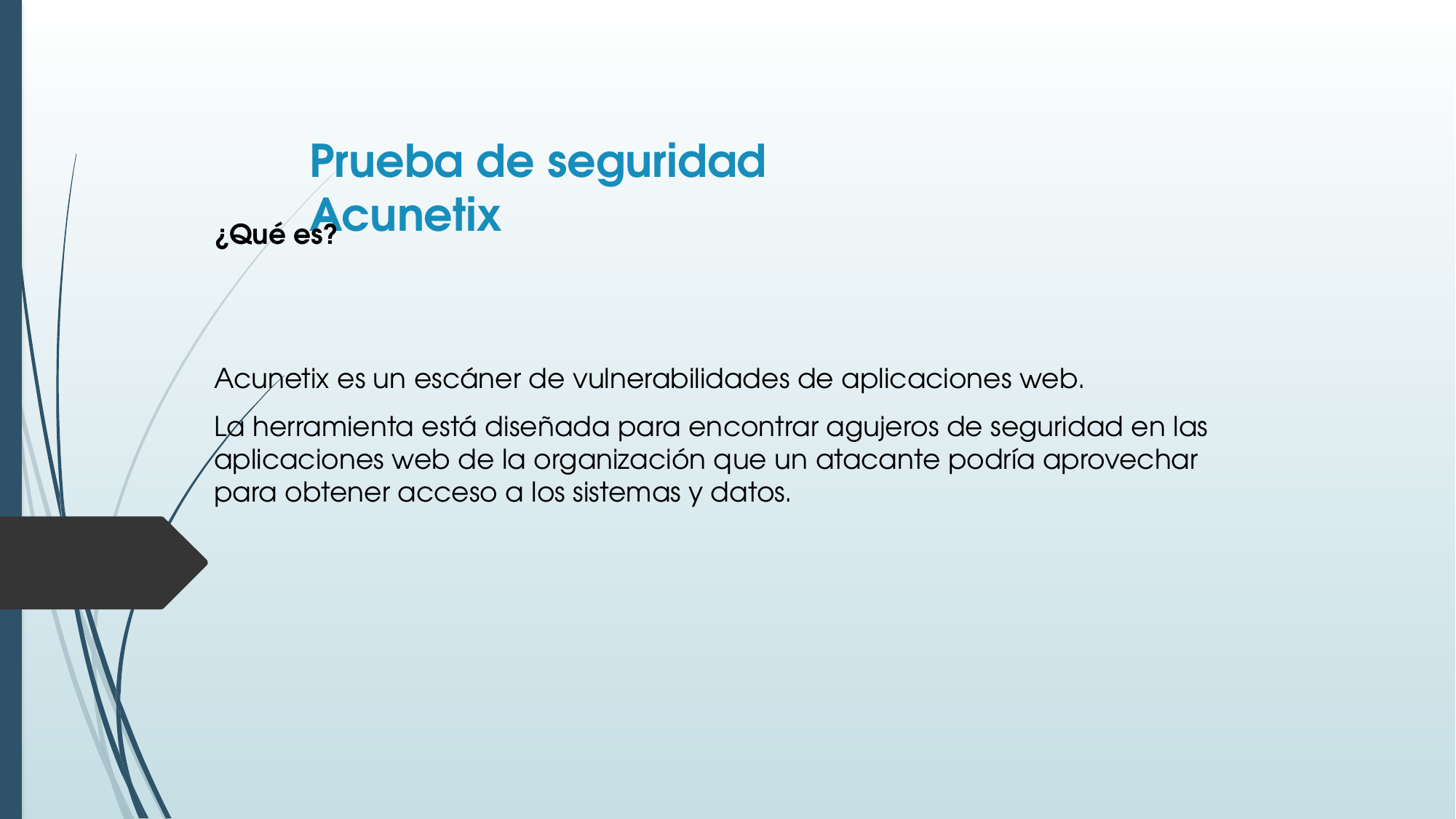

# Prueba de seguridad Acunetix
¿Qué es?

Acunetix es un escáner de vulnerabilidades de aplicaciones web.
La herramienta está diseñada para encontrar agujeros de seguridad en las aplicaciones web de la organización que un atacante podría aprovechar para obtener acceso a los sistemas y datos.